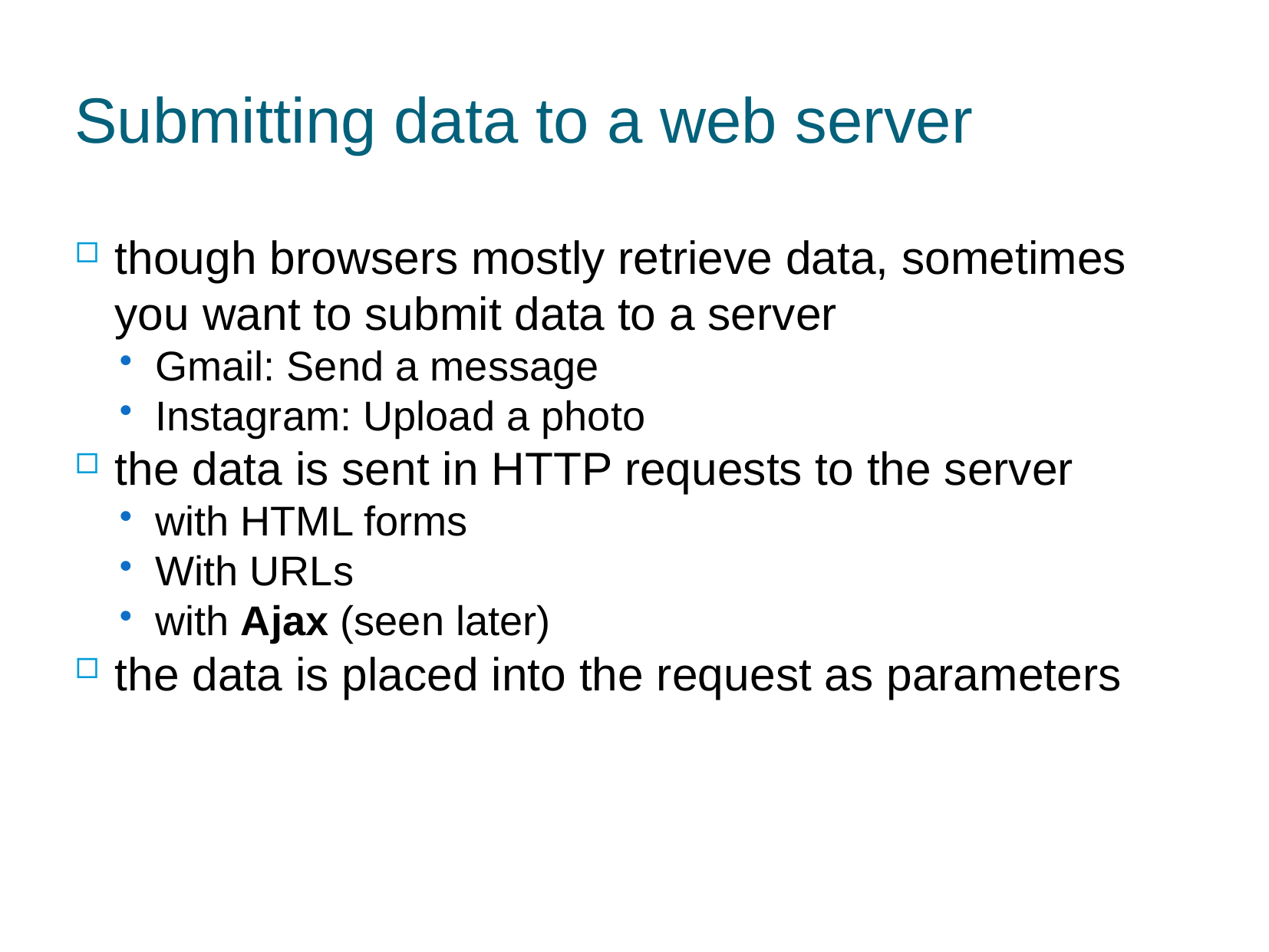

Submitting data to a web server
though browsers mostly retrieve data, sometimes you want to submit data to a server
Gmail: Send a message
Instagram: Upload a photo
the data is sent in HTTP requests to the server
with HTML forms
With URLs
with Ajax (seen later)
the data is placed into the request as parameters